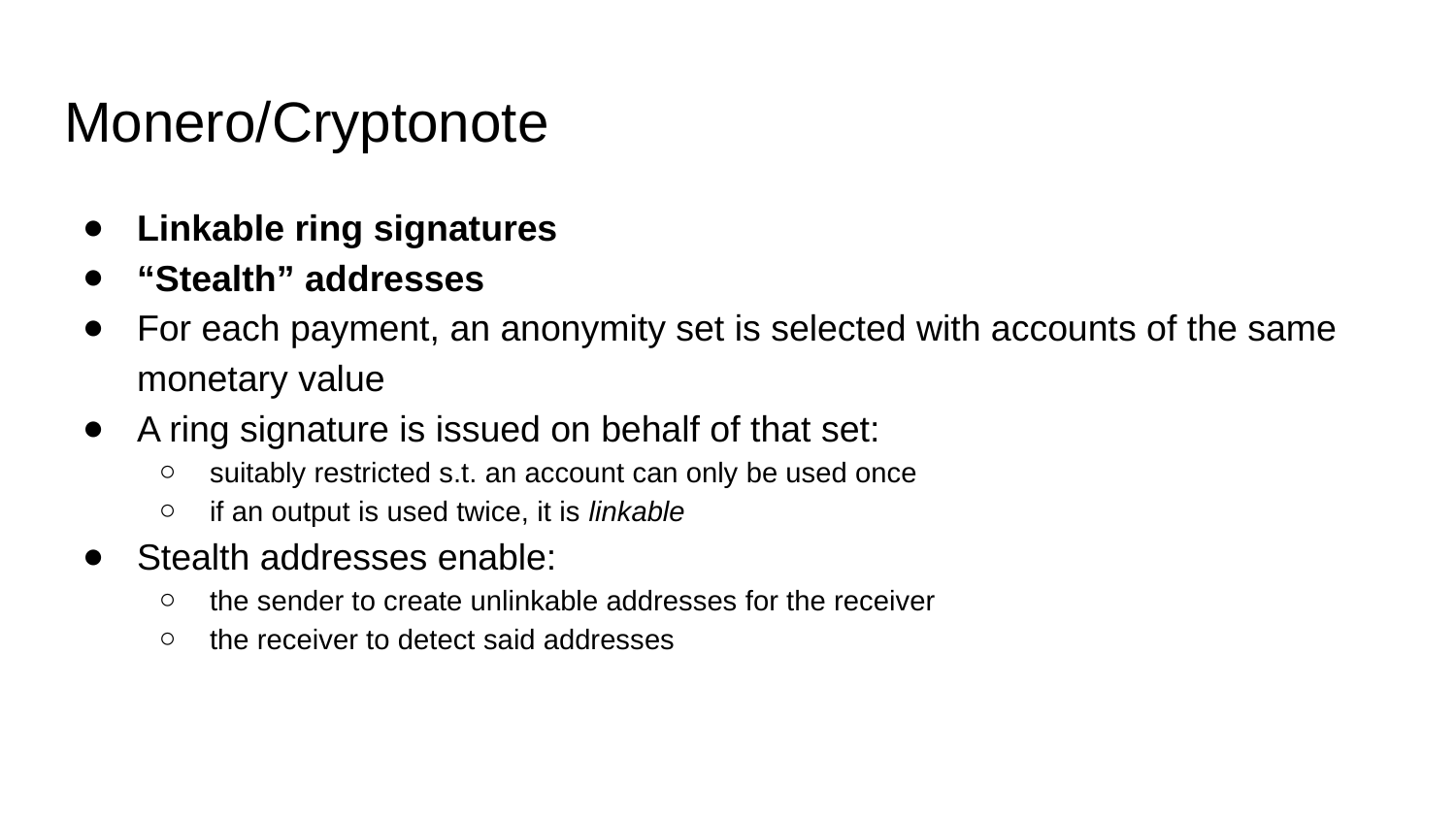

# Monero/Cryptonote
Linkable ring signatures
“Stealth” addresses
For each payment, an anonymity set is selected with accounts of the same monetary value
A ring signature is issued on behalf of that set:
suitably restricted s.t. an account can only be used once
if an output is used twice, it is linkable
Stealth addresses enable:
the sender to create unlinkable addresses for the receiver
the receiver to detect said addresses